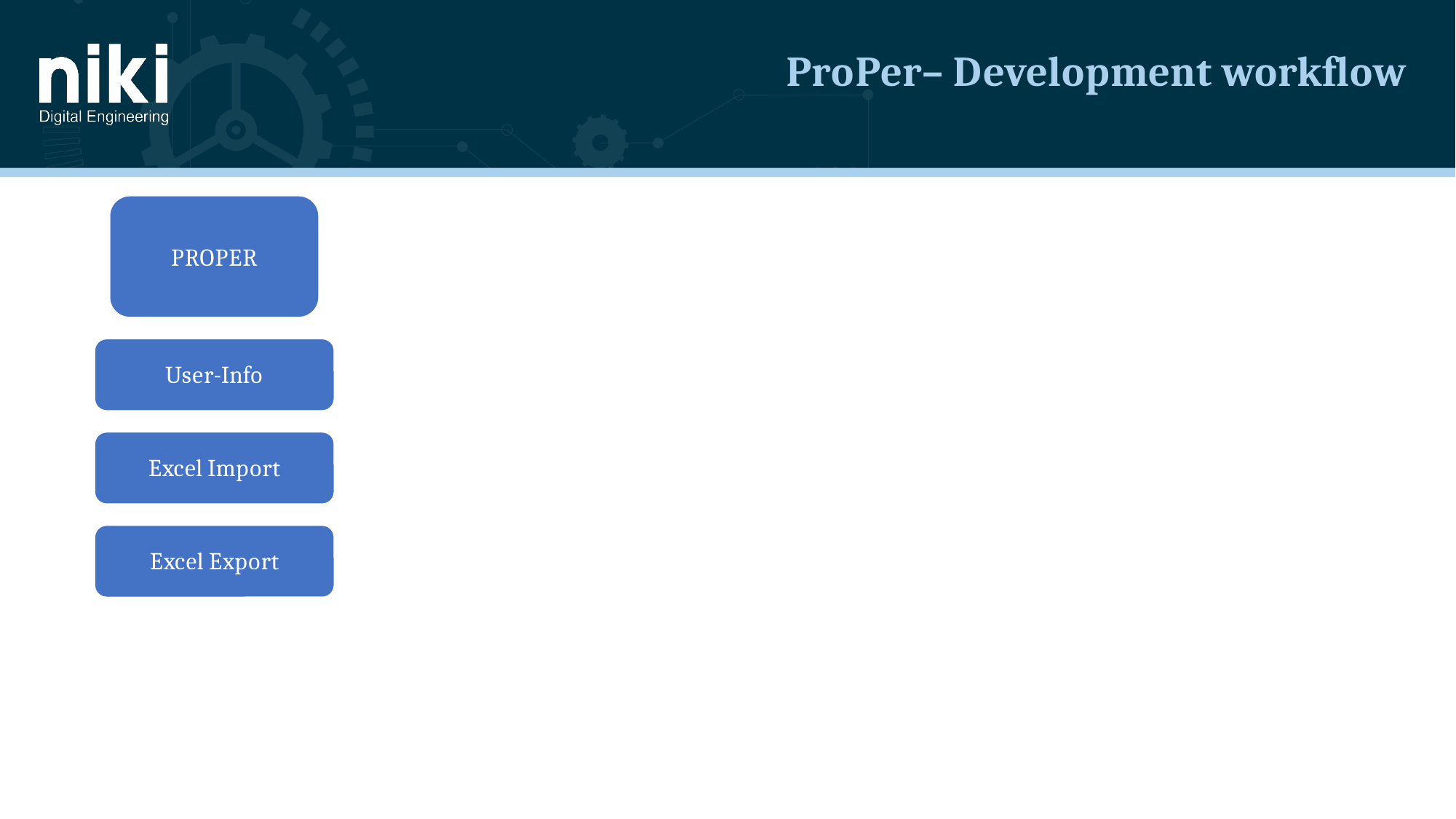

# ProPer– Development workflow

PROPER

User-Info

Excel Import

Excel Export